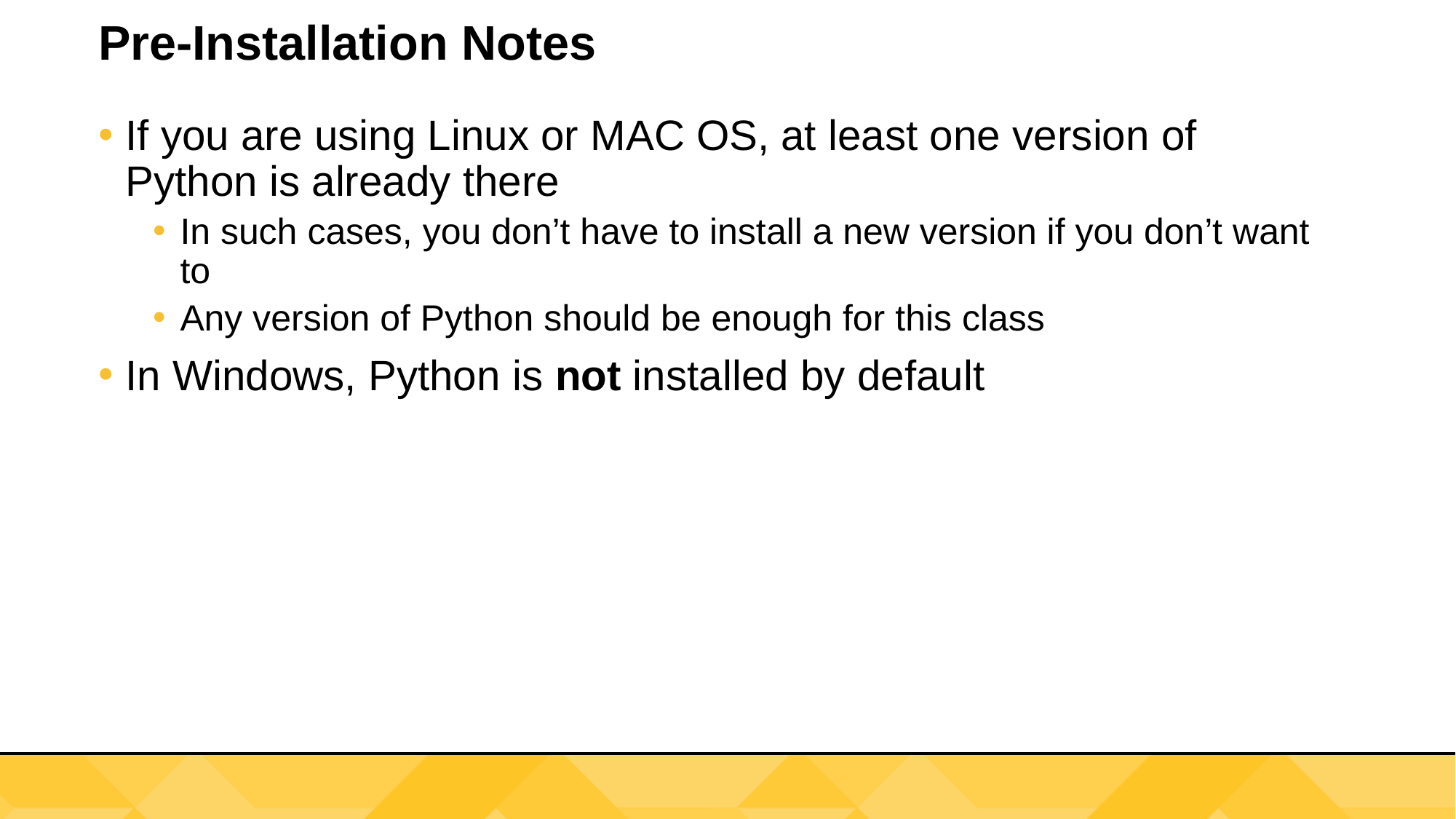

# Pre-Installation Notes
If you are using Linux or MAC OS, at least one version of Python is already there
In such cases, you don’t have to install a new version if you don’t want to
Any version of Python should be enough for this class
In Windows, Python is not installed by default